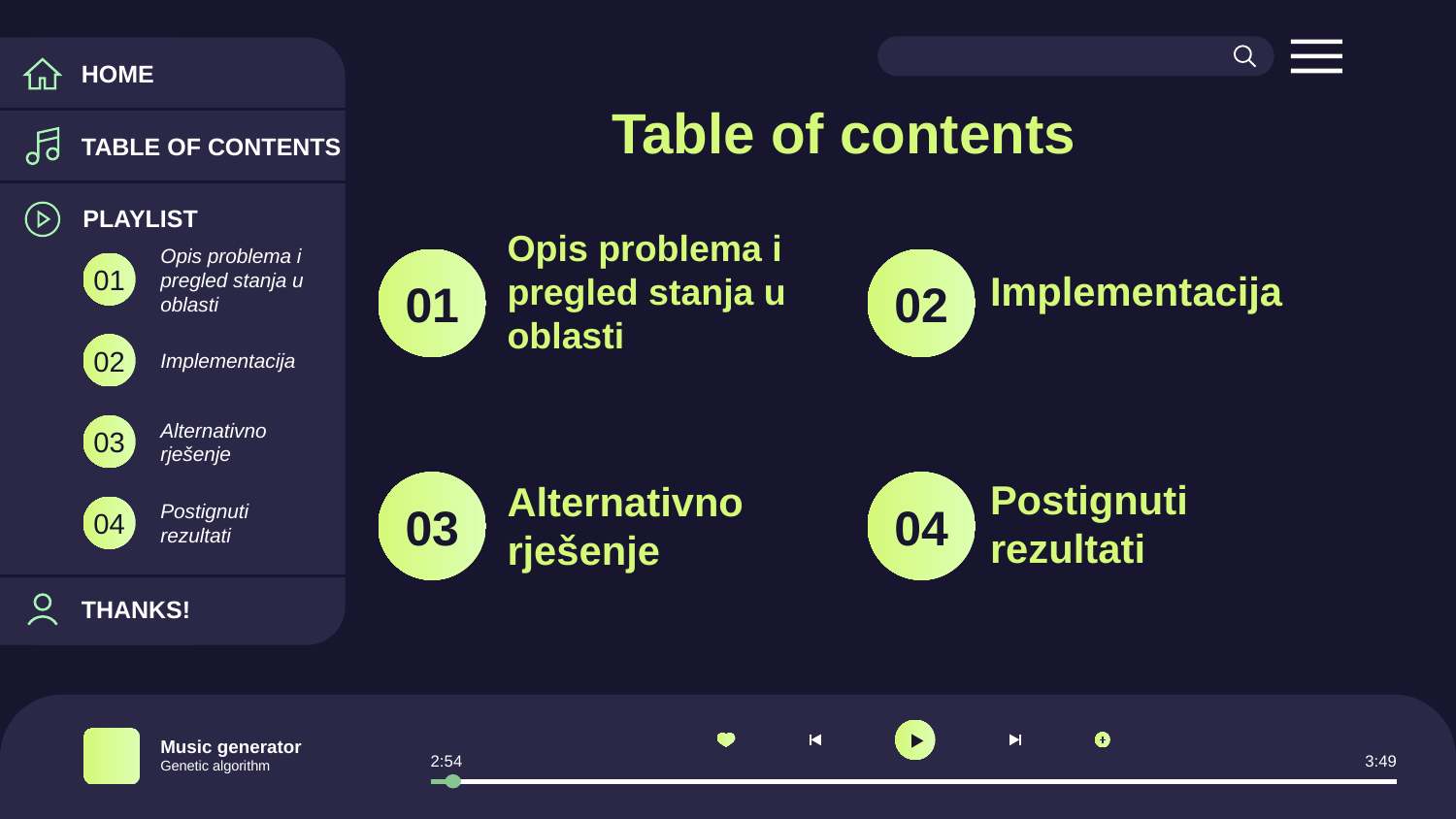

HOME

# Table of contents
TABLE OF CONTENTS

PLAYLIST

Opis problema i pregled stanja u oblasti
Implementacija
Opis problema i pregled stanja u oblasti

01
01
02
Implementacija
02
Alternativno rješenje
03

Postignuti rezultati
Alternativno rješenje
Postignuti rezultati
04
03
04
THANKS!

Music generator
Genetic algorithm